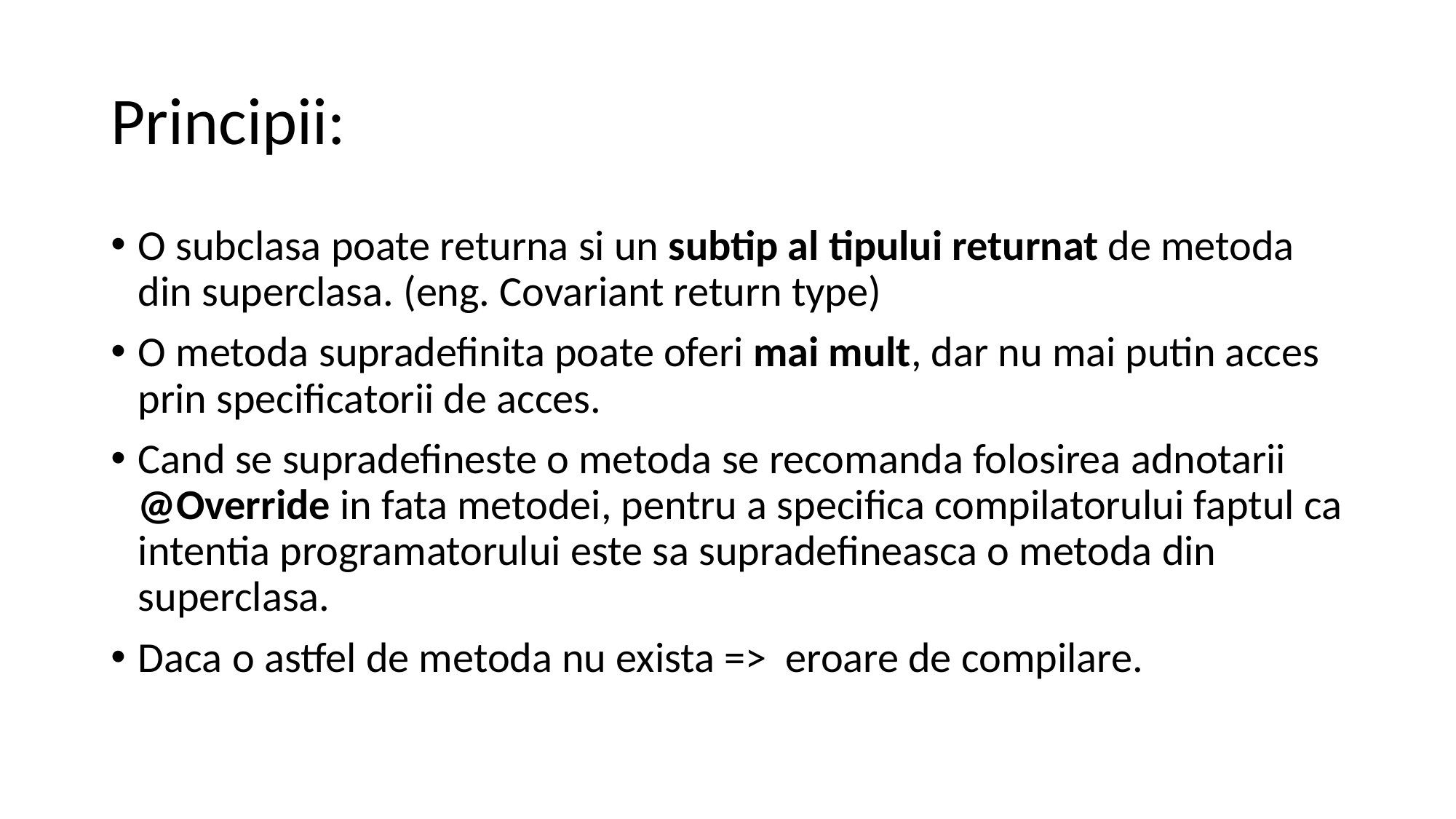

# Principii:
O subclasa poate returna si un subtip al tipului returnat de metoda din superclasa. (eng. Covariant return type)
O metoda supradefinita poate oferi mai mult, dar nu mai putin acces prin specificatorii de acces.
Cand se supradefineste o metoda se recomanda folosirea adnotarii @Override in fata metodei, pentru a specifica compilatorului faptul ca intentia programatorului este sa supradefineasca o metoda din superclasa.
Daca o astfel de metoda nu exista =>  eroare de compilare.